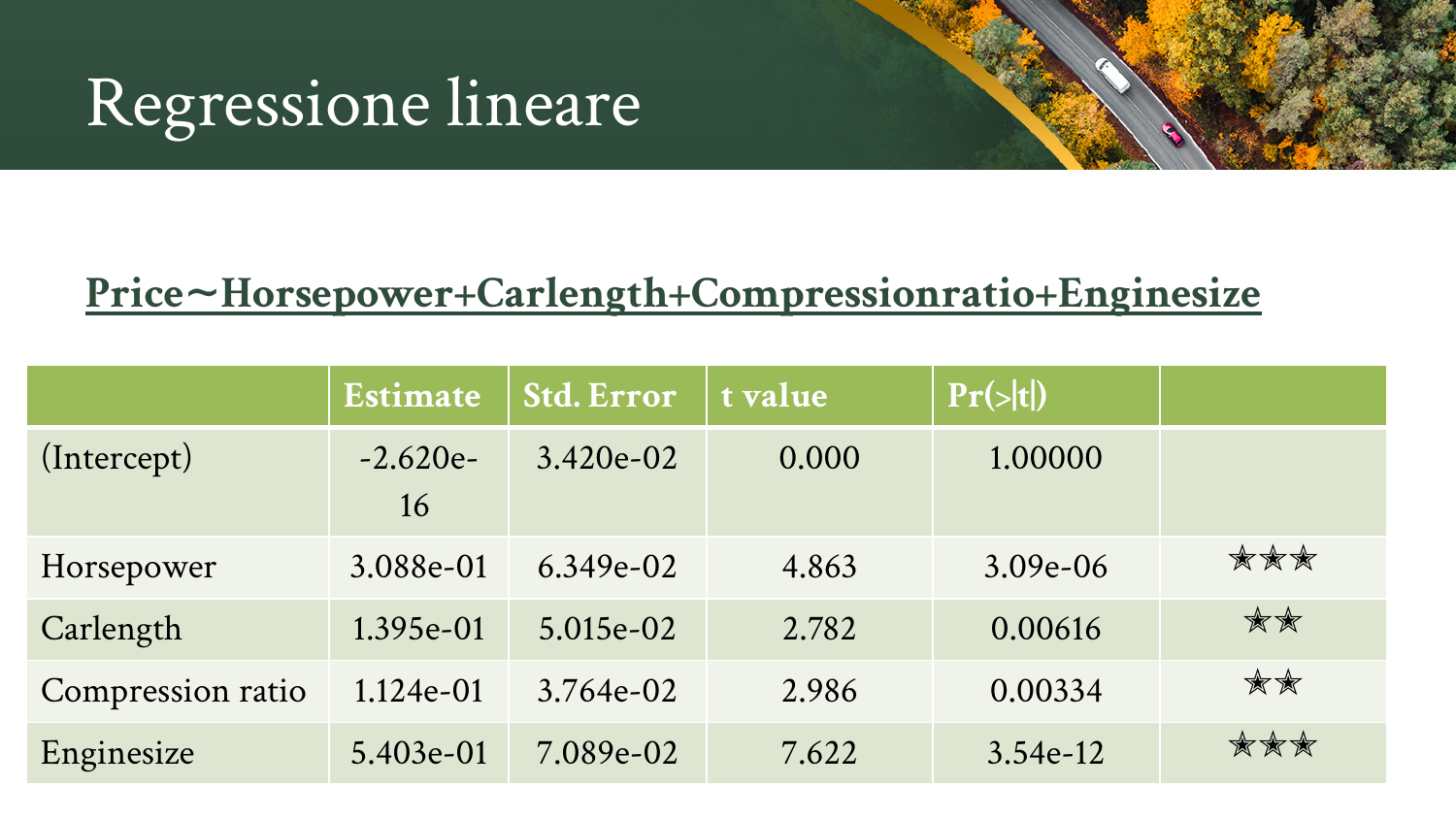

# Regressione lineare
| Price∼Horsepower+Carlength+Compressionratio+Enginesize |
| --- |
|  | Estimate | Std. Error | t value | Pr(>|t|) |  |
| --- | --- | --- | --- | --- | --- |
| (Intercept) | -2.620e-16 | 3.420e-02 | 0.000 | 1.00000 |  |
| Horsepower | 3.088e-01 | 6.349e-02 | 4.863 | 3.09e-06 | ✭✭✭ |
| Carlength | 1.395e-01 | 5.015e-02 | 2.782 | 0.00616 | ✭✭ |
| Compression ratio | 1.124e-01 | 3.764e-02 | 2.986 | 0.00334 | ✭✭ |
| Enginesize | 5.403e-01 | 7.089e-02 | 7.622 | 3.54e-12 | ✭✭✭ |